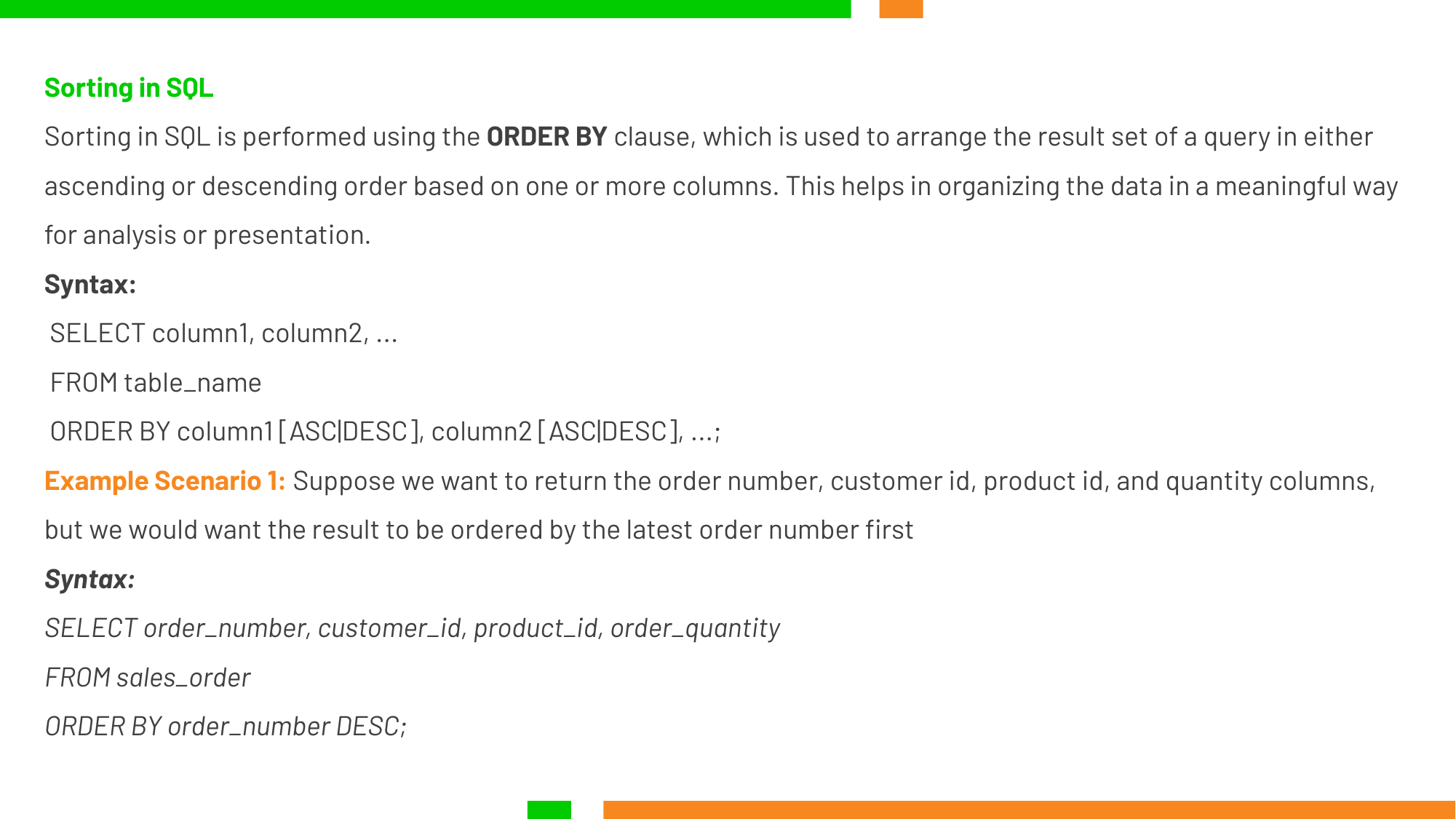

Sorting in SQL
Sorting in SQL is performed using the ORDER BY clause, which is used to arrange the result set of a query in either ascending or descending order based on one or more columns. This helps in organizing the data in a meaningful way for analysis or presentation.
Syntax:
 SELECT column1, column2, ...
 FROM table_name
 ORDER BY column1 [ASC|DESC], column2 [ASC|DESC], ...;
Example Scenario 1: Suppose we want to return the order number, customer id, product id, and quantity columns, but we would want the result to be ordered by the latest order number first
Syntax:
SELECT order_number, customer_id, product_id, order_quantity
FROM sales_order
ORDER BY order_number DESC;